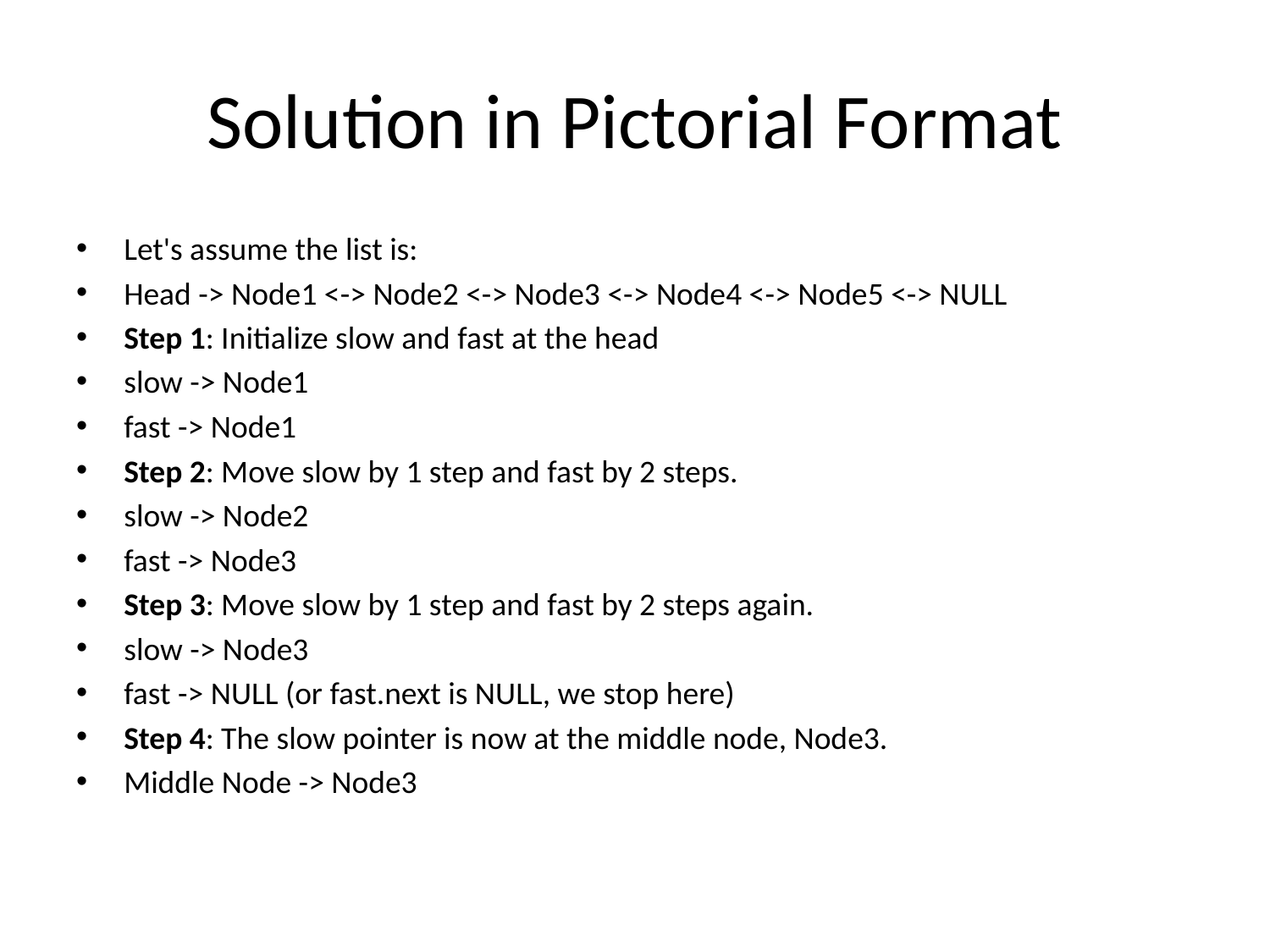

# Solution in Pictorial Format
Let's assume the list is:
Head -> Node1 <-> Node2 <-> Node3 <-> Node4 <-> Node5 <-> NULL
Step 1: Initialize slow and fast at the head
slow -> Node1
fast -> Node1
Step 2: Move slow by 1 step and fast by 2 steps.
slow -> Node2
fast -> Node3
Step 3: Move slow by 1 step and fast by 2 steps again.
slow -> Node3
fast -> NULL (or fast.next is NULL, we stop here)
Step 4: The slow pointer is now at the middle node, Node3.
Middle Node -> Node3